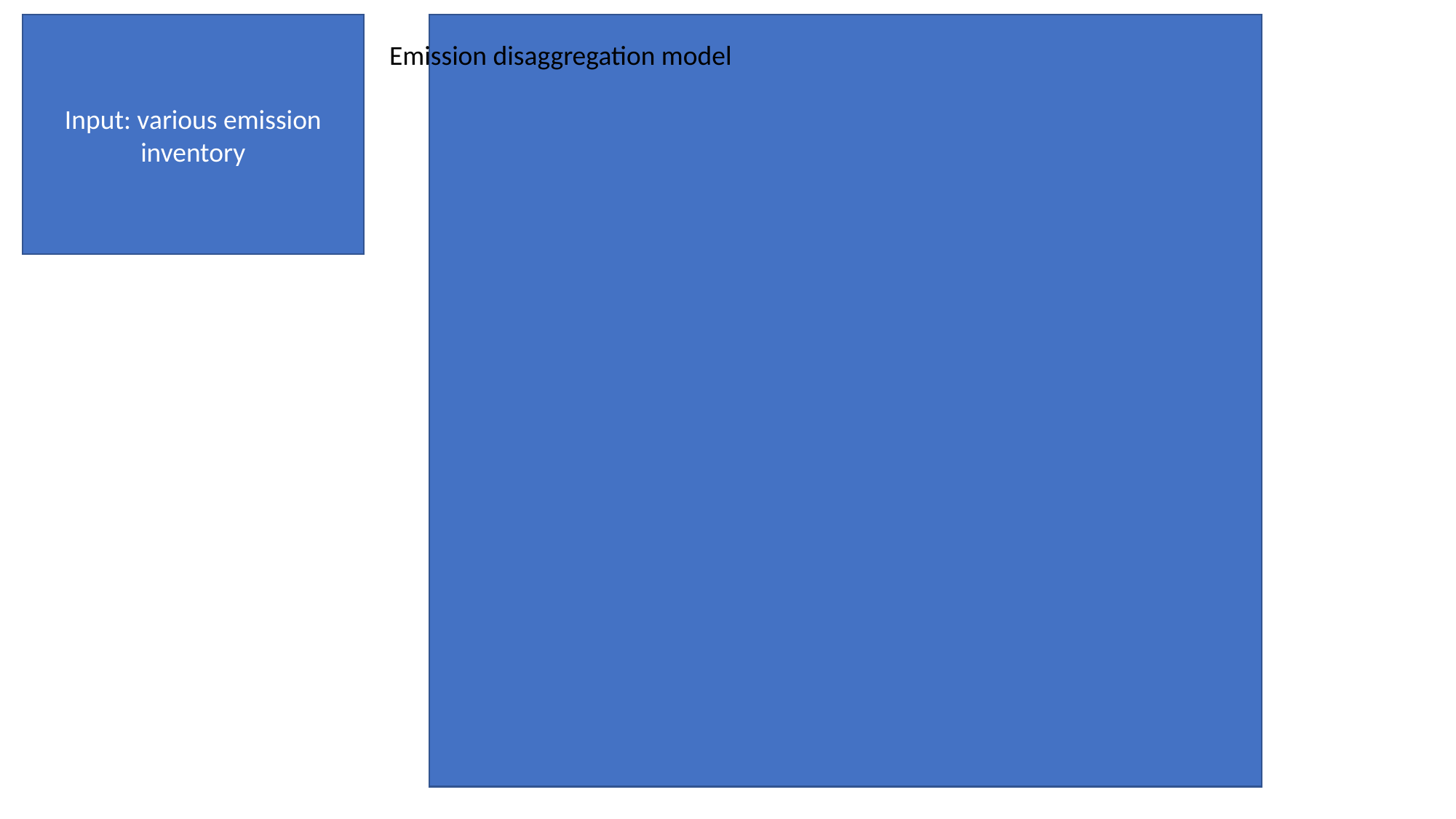

Input: various emission inventory

Emission disaggregation model